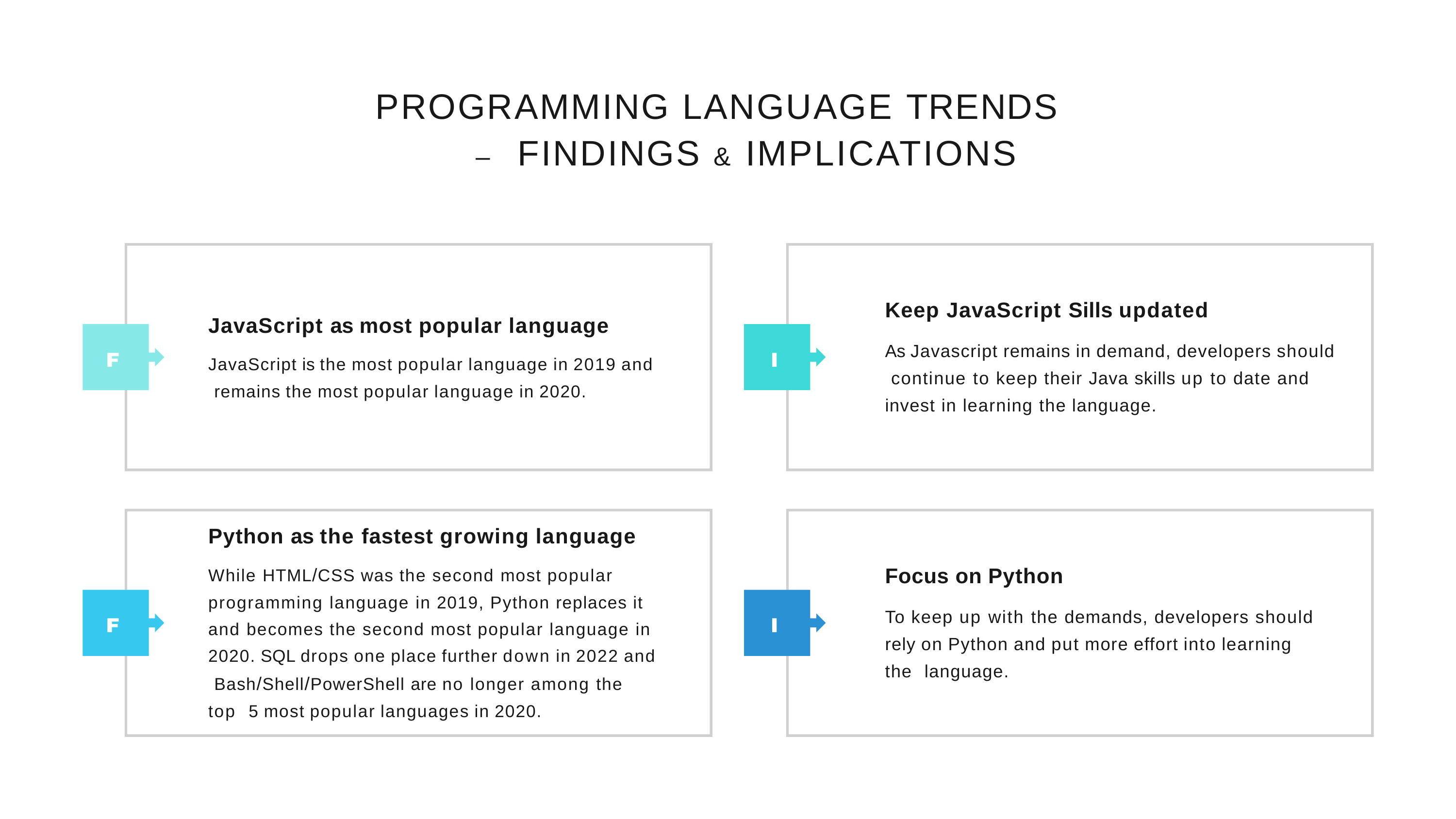

# PROGRAMMING LANGUAGE TRENDS –  FINDINGS & IMPLICATIONS

Keep JavaScript Sills updated
As Javascript remains in demand, developers should  continue to keep their Java skills up to date and  invest in learning the language.
JavaScript as most popular language
JavaScript is the most popular language in 2019 and  remains the most popular language in 2020.
F
I

Python as the fastest growing language
While HTML/CSS was the second most popular  programming language in 2019, Python replaces it  and becomes the second most popular language in  2020. SQL drops one place further down in 2022 and  Bash/Shell/PowerShell are no longer among the top  5 most popular languages in 2020.
Focus on Python
To keep up with the demands, developers should  rely on Python and put more effort into learning the  language.
F
I